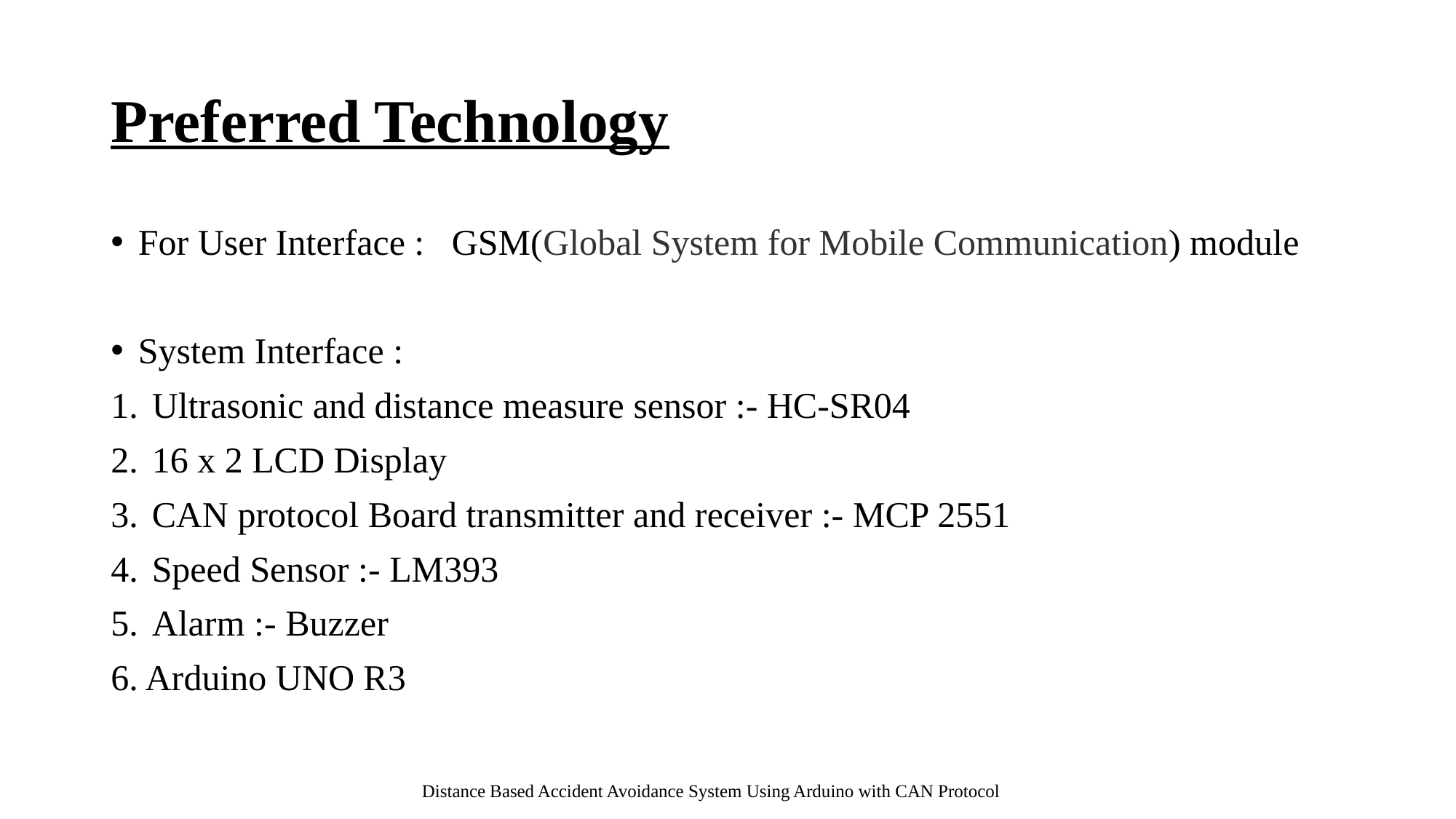

# Preferred Technology
For User Interface :   GSM(Global System for Mobile Communication) module

System Interface :
Ultrasonic and distance measure sensor :- HC-SR04
16 x 2 LCD Display
CAN protocol Board transmitter and receiver :- MCP 2551
Speed Sensor :- LM393
Alarm :- Buzzer
6. Arduino UNO R3
Distance Based Accident Avoidance System Using Arduino with CAN Protocol